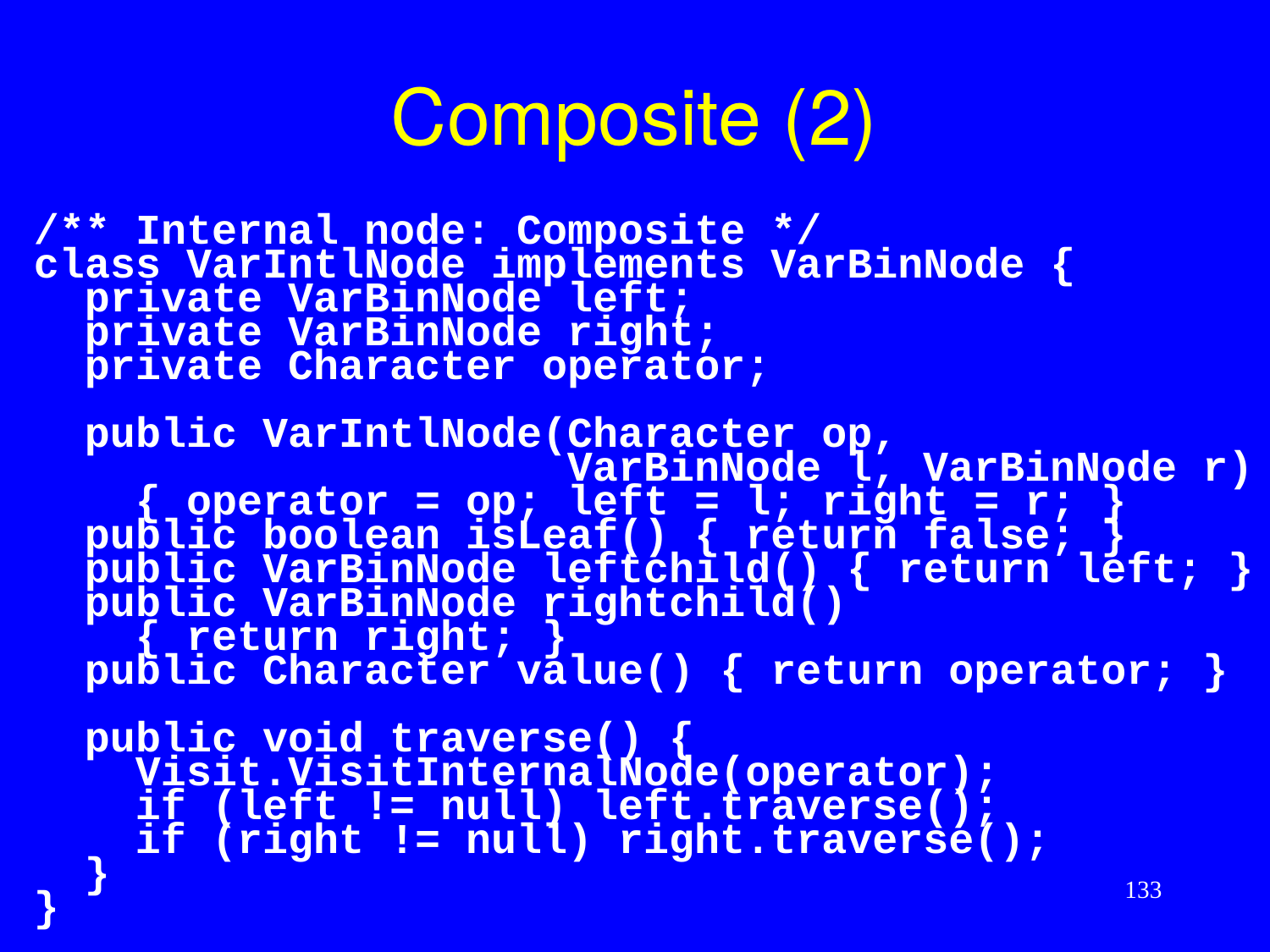

# Composite (2)

/** Internal node: Composite */
class VarIntlNode implements VarBinNode {
  private VarBinNode left;
  private VarBinNode right;
  private Character operator;

  public VarIntlNode(Character op,
                     VarBinNode l, VarBinNode r)
    { operator = op; left = l; right = r; }
  public boolean isLeaf() { return false; }
  public VarBinNode leftchild() { return left; }
  public VarBinNode rightchild()
    { return right; }
  public Character value() { return operator; }

  public void traverse() {
    Visit.VisitInternalNode(operator);
    if (left != null) left.traverse();
    if (right != null) right.traverse();
  }
}
133